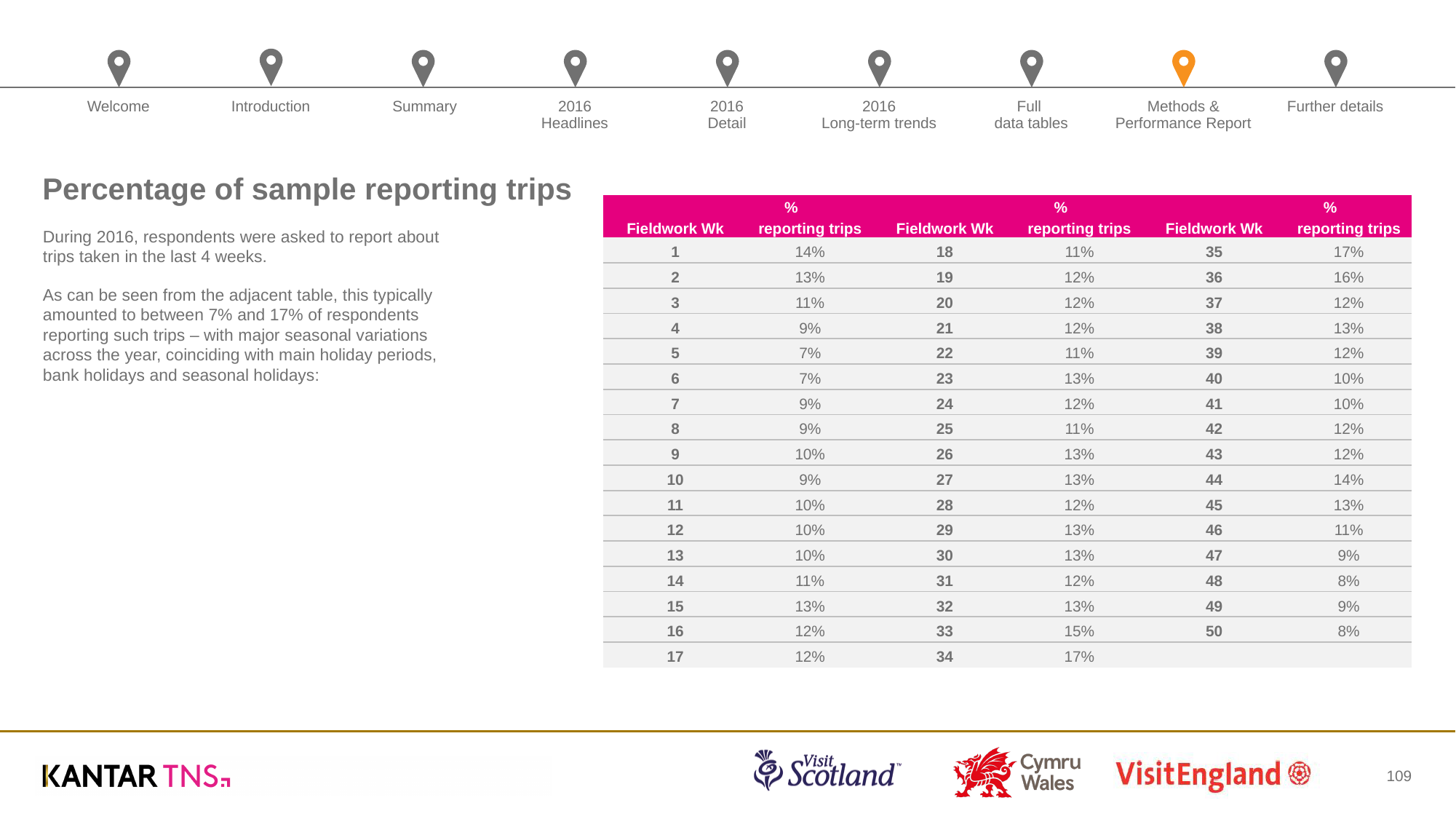

# Percentage of sample reporting trips
| Fieldwork Wk | % reporting trips | Fieldwork Wk | % reporting trips | Fieldwork Wk | % reporting trips |
| --- | --- | --- | --- | --- | --- |
| 1 | 14% | 18 | 11% | 35 | 17% |
| 2 | 13% | 19 | 12% | 36 | 16% |
| 3 | 11% | 20 | 12% | 37 | 12% |
| 4 | 9% | 21 | 12% | 38 | 13% |
| 5 | 7% | 22 | 11% | 39 | 12% |
| 6 | 7% | 23 | 13% | 40 | 10% |
| 7 | 9% | 24 | 12% | 41 | 10% |
| 8 | 9% | 25 | 11% | 42 | 12% |
| 9 | 10% | 26 | 13% | 43 | 12% |
| 10 | 9% | 27 | 13% | 44 | 14% |
| 11 | 10% | 28 | 12% | 45 | 13% |
| 12 | 10% | 29 | 13% | 46 | 11% |
| 13 | 10% | 30 | 13% | 47 | 9% |
| 14 | 11% | 31 | 12% | 48 | 8% |
| 15 | 13% | 32 | 13% | 49 | 9% |
| 16 | 12% | 33 | 15% | 50 | 8% |
| 17 | 12% | 34 | 17% |  |  |
During 2016, respondents were asked to report about trips taken in the last 4 weeks.
As can be seen from the adjacent table, this typically amounted to between 7% and 17% of respondents reporting such trips – with major seasonal variations across the year, coinciding with main holiday periods, bank holidays and seasonal holidays:

109